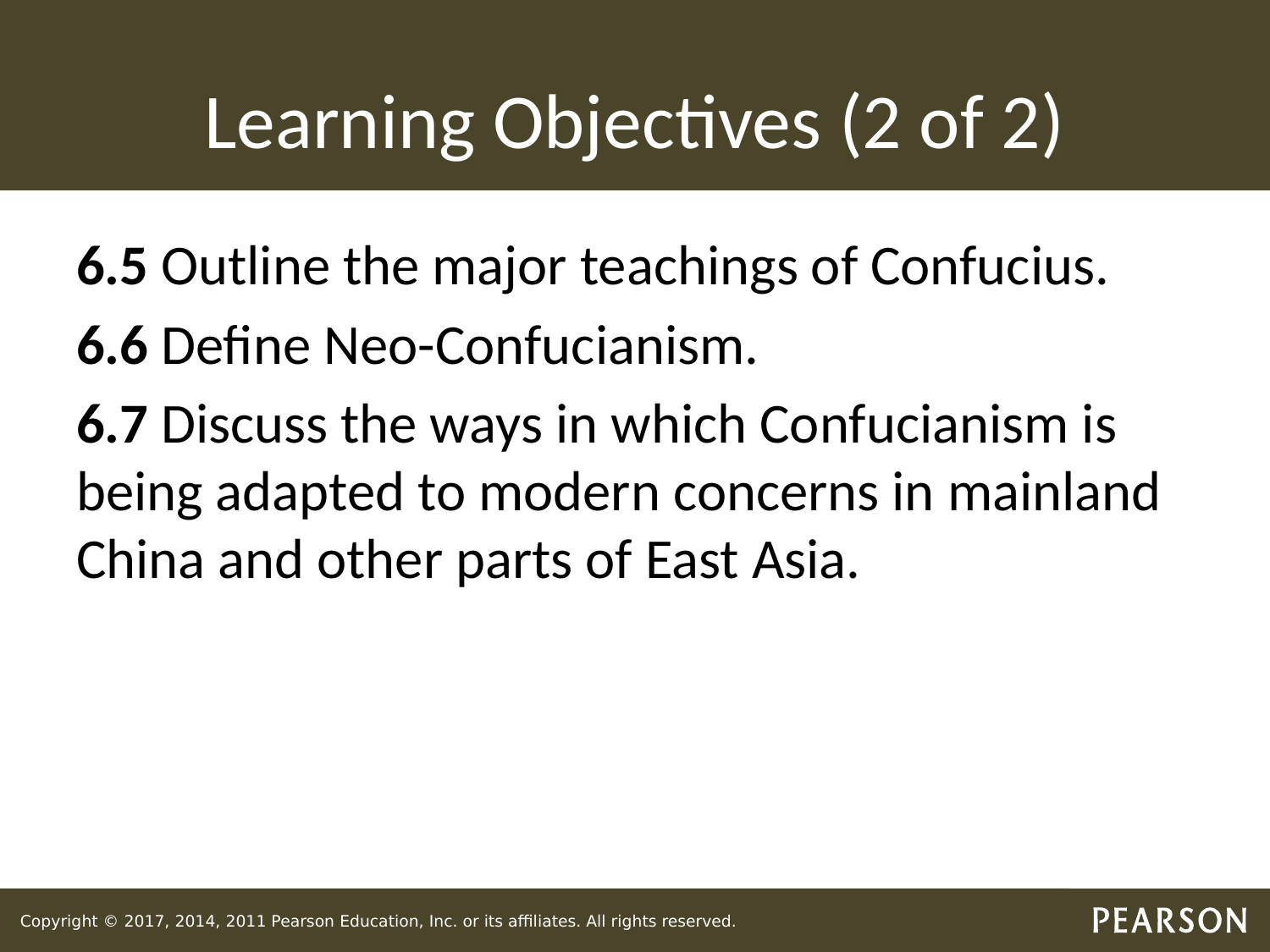

# Learning Objectives (2 of 2)
6.5 Outline the major teachings of Confucius.
6.6 Define Neo-Confucianism.
6.7 Discuss the ways in which Confucianism is being adapted to modern concerns in mainland China and other parts of East Asia.